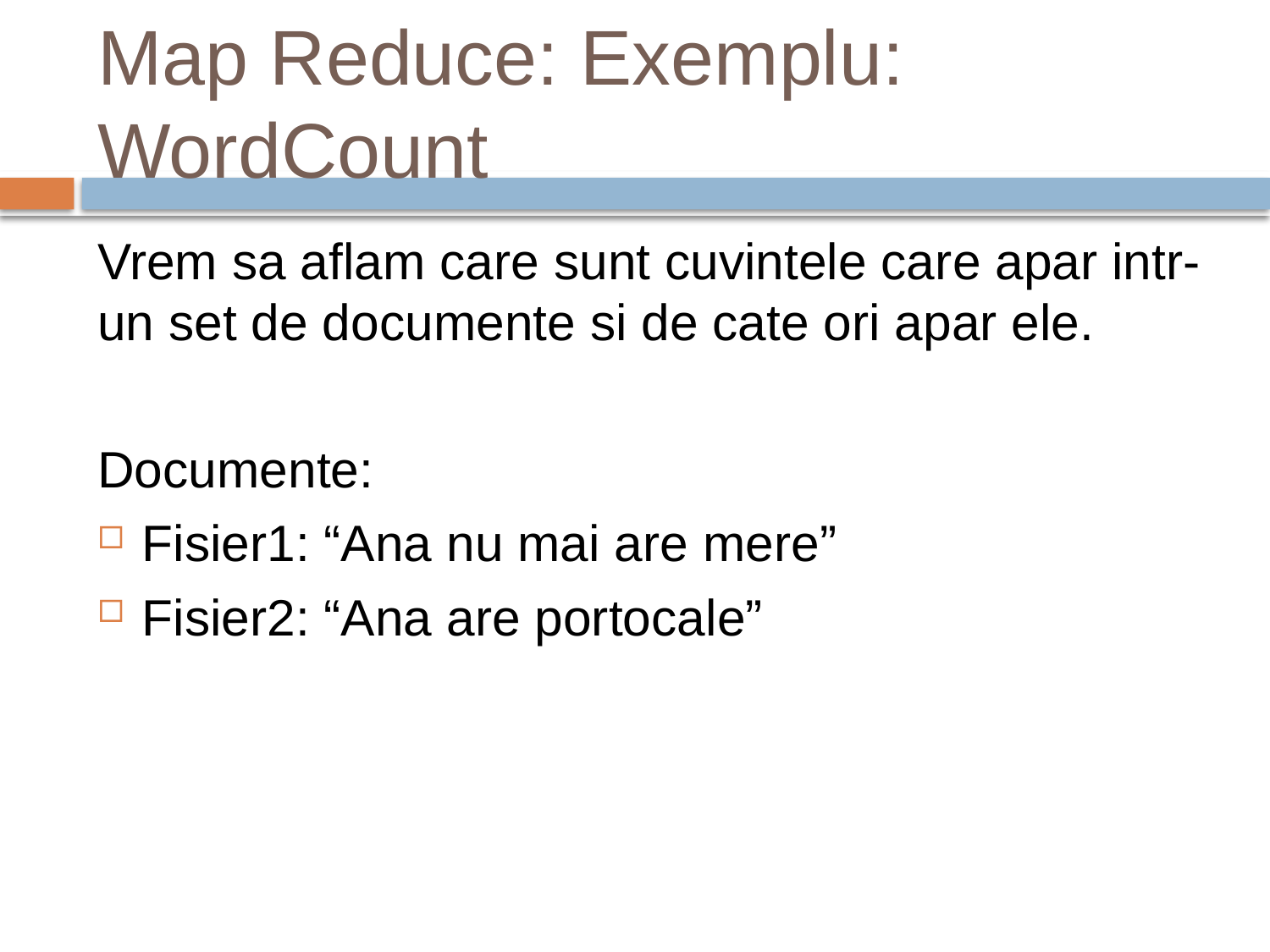

# Map Reduce: Exemplu: WordCount
Vrem sa aflam care sunt cuvintele care apar intr-un set de documente si de cate ori apar ele.

Documente:
Fisier1: “Ana nu mai are mere”
Fisier2: “Ana are portocale”